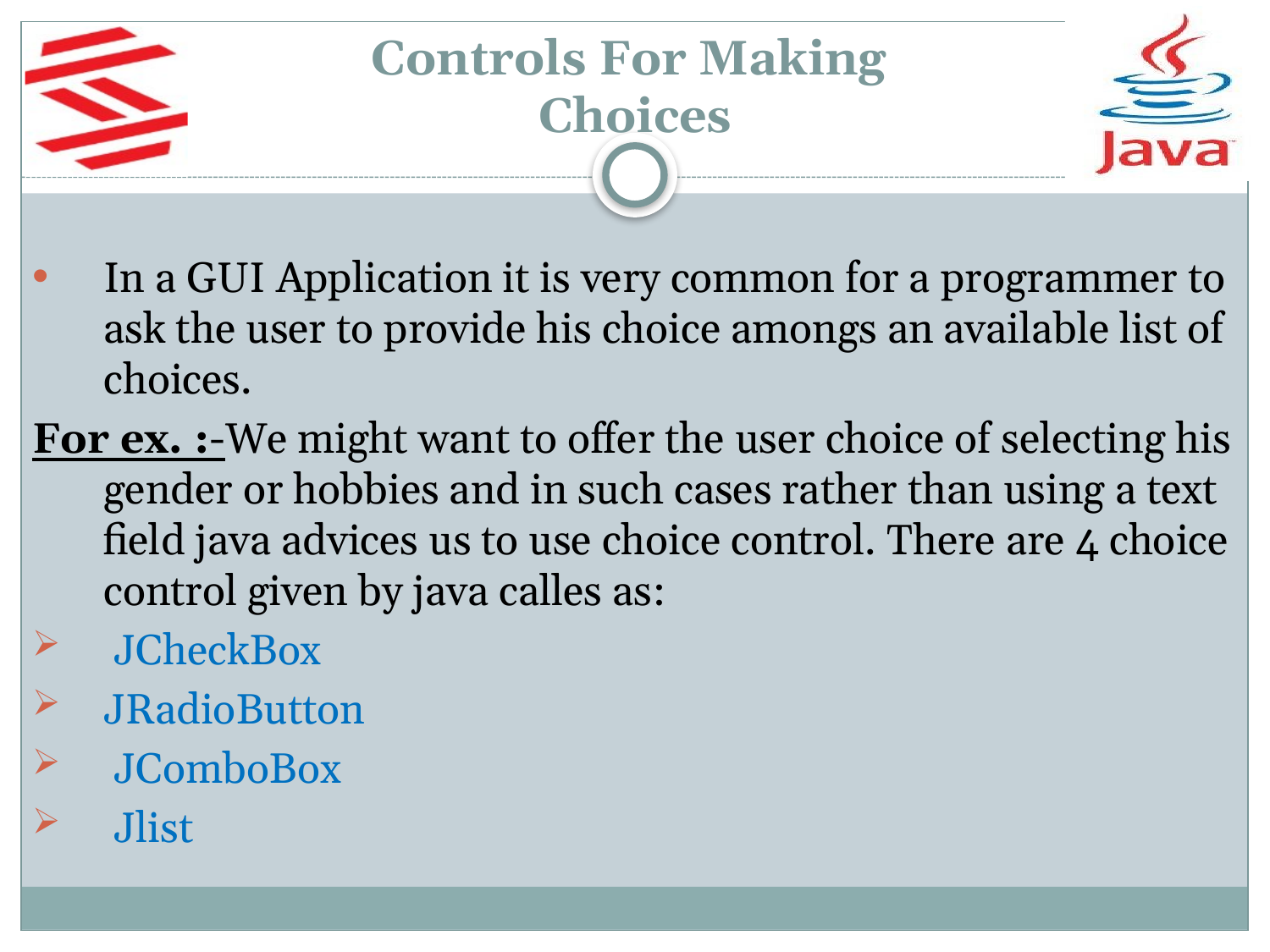

# Controls For Making Choices

In a GUI Application it is very common for a programmer to ask the user to provide his choice amongs an available list of choices.
For ex. :-We might want to offer the user choice of selecting his gender or hobbies and in such cases rather than using a text field java advices us to use choice control. There are 4 choice control given by java calles as:
 JCheckBox
JRadioButton
 JComboBox
 Jlist